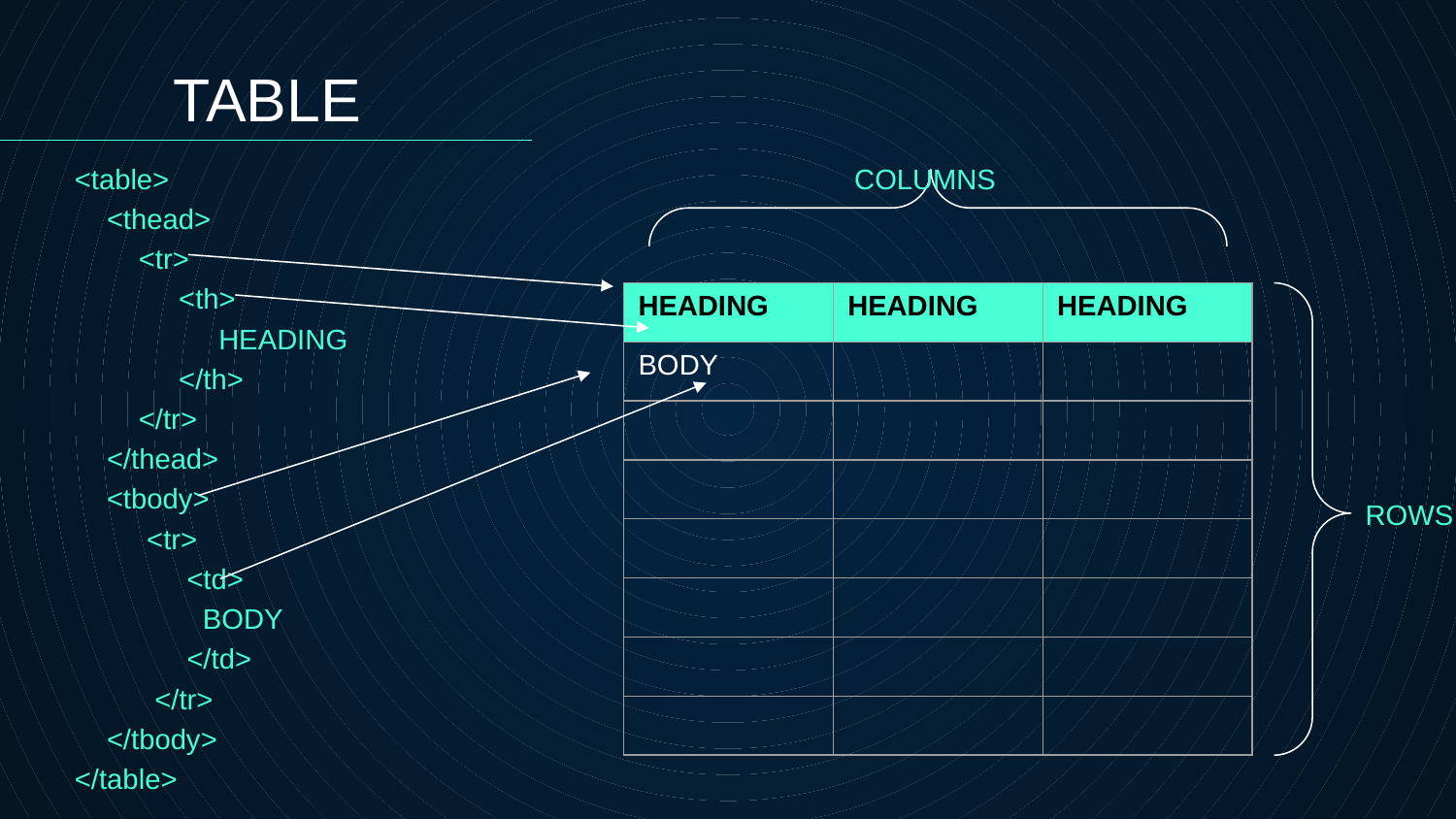

TABLE
 COLUMNS
<table>
    <thead>
        <tr>
             <th>
                  HEADING
             </th>
        </tr>
    </thead>
    <tbody>
         <tr>
              <td>
                BODY
              </td>
          </tr>
    </tbody>
</table>

| HEADING | HEADING | HEADING |
| --- | --- | --- |
| BODY |  |  |
|  |  |  |
|  |  |  |
|  |  |  |
|  |  |  |
|  |  |  |
|  |  |  |
 ROWS